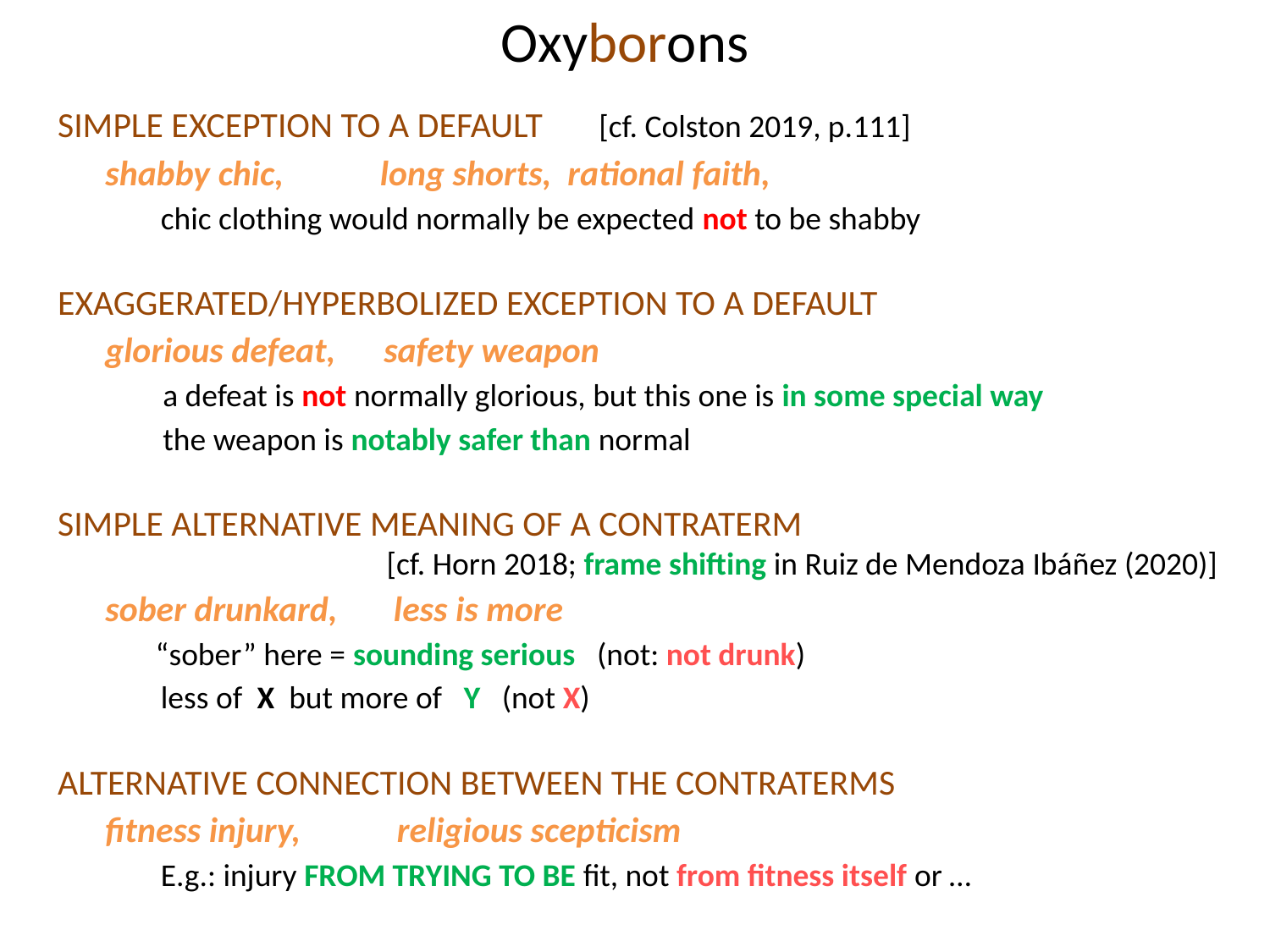

# Oxyborons
SIMPLE EXCEPTION TO A DEFAULT       [cf. Colston 2019, p.111]
shabby chic,            long shorts,  rational faith,
chic clothing would normally be expected not to be shabby
EXAGGERATED/HYPERBOLIZED EXCEPTION TO A DEFAULT
glorious defeat,      safety weapon
        a defeat is not normally glorious, but this one is in some special way
        the weapon is notably safer than normal
SIMPLE ALTERNATIVE MEANING OF A CONTRATERM
 [cf. Horn 2018; frame shifting in Ruiz de Mendoza Ibáñez (2020)]
sober drunkard,       less is more
       “sober” here = sounding serious   (not: not drunk)
less of  X  but more of   Y   (not X)
ALTERNATIVE CONNECTION BETWEEN THE CONTRATERMS
fitness injury,            religious scepticism
E.g.: injury FROM TRYING TO BE fit, not from fitness itself or …